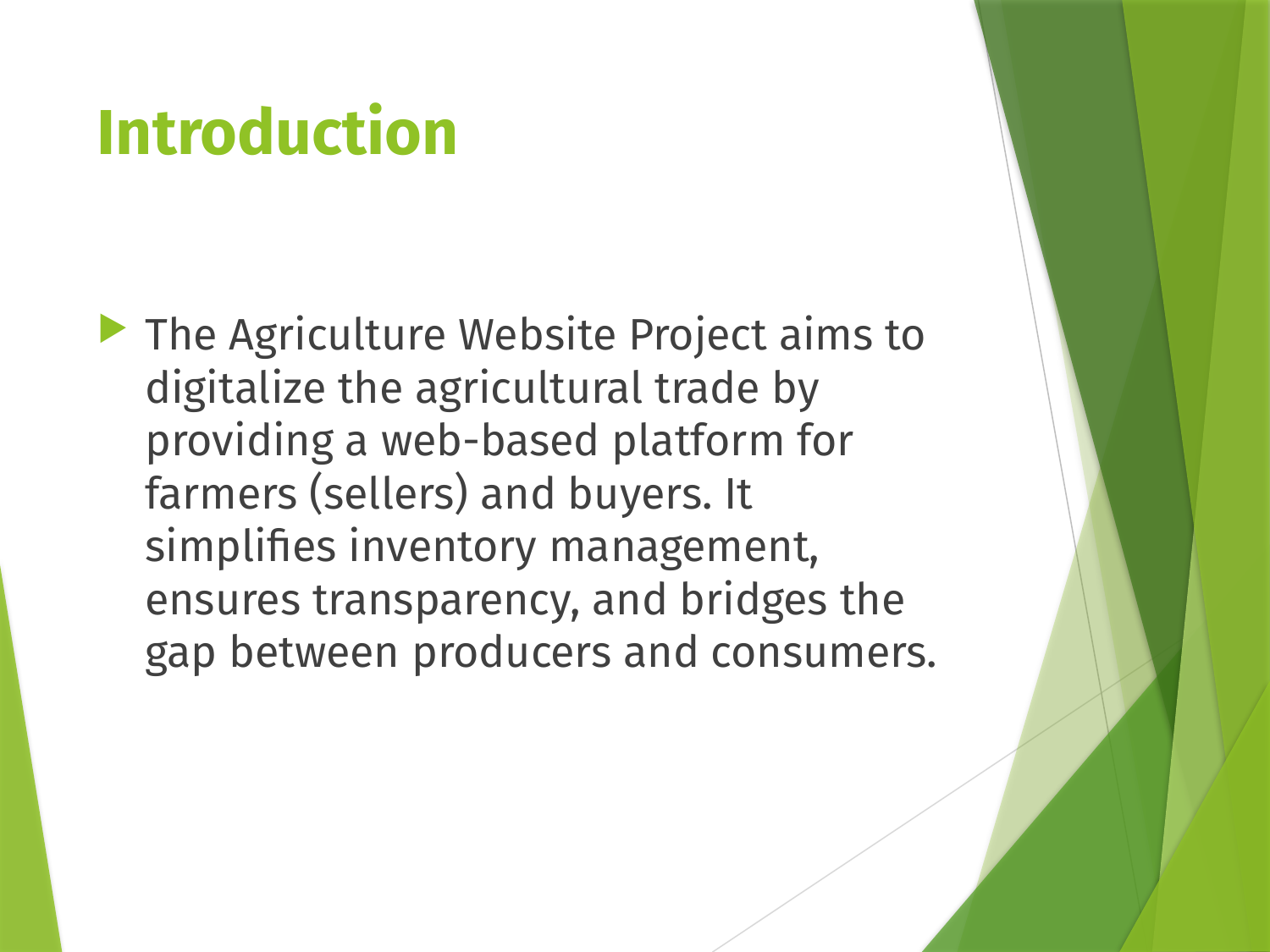

# Introduction
The Agriculture Website Project aims to digitalize the agricultural trade by providing a web-based platform for farmers (sellers) and buyers. It simplifies inventory management, ensures transparency, and bridges the gap between producers and consumers.